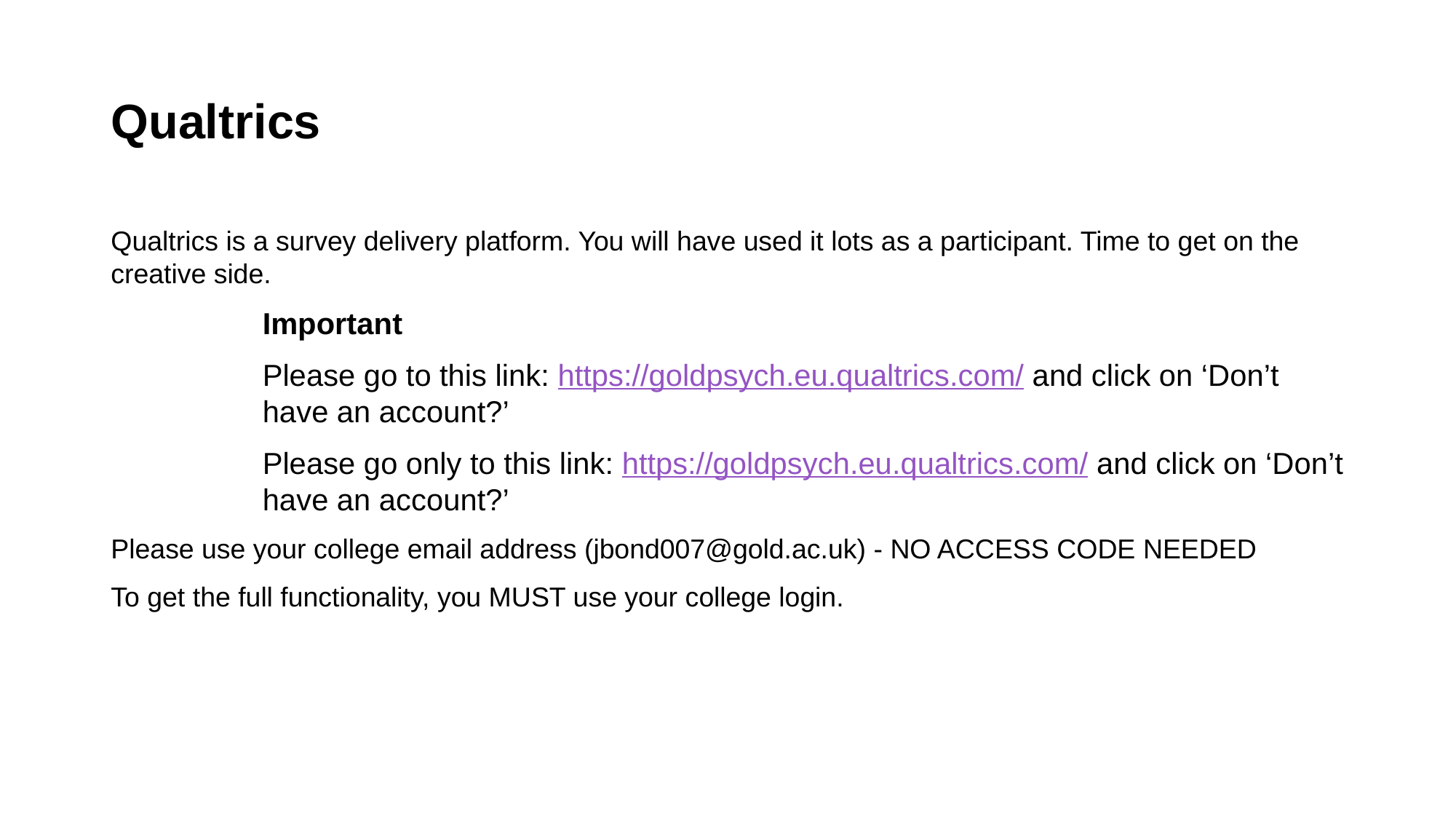

# Qualtrics
Qualtrics is a survey delivery platform. You will have used it lots as a participant. Time to get on the creative side.
Important
Please go to this link: https://goldpsych.eu.qualtrics.com/ and click on ‘Don’t have an account?’
Please go only to this link: https://goldpsych.eu.qualtrics.com/ and click on ‘Don’t have an account?’
Please use your college email address (jbond007@gold.ac.uk) - NO ACCESS CODE NEEDED
To get the full functionality, you MUST use your college login.